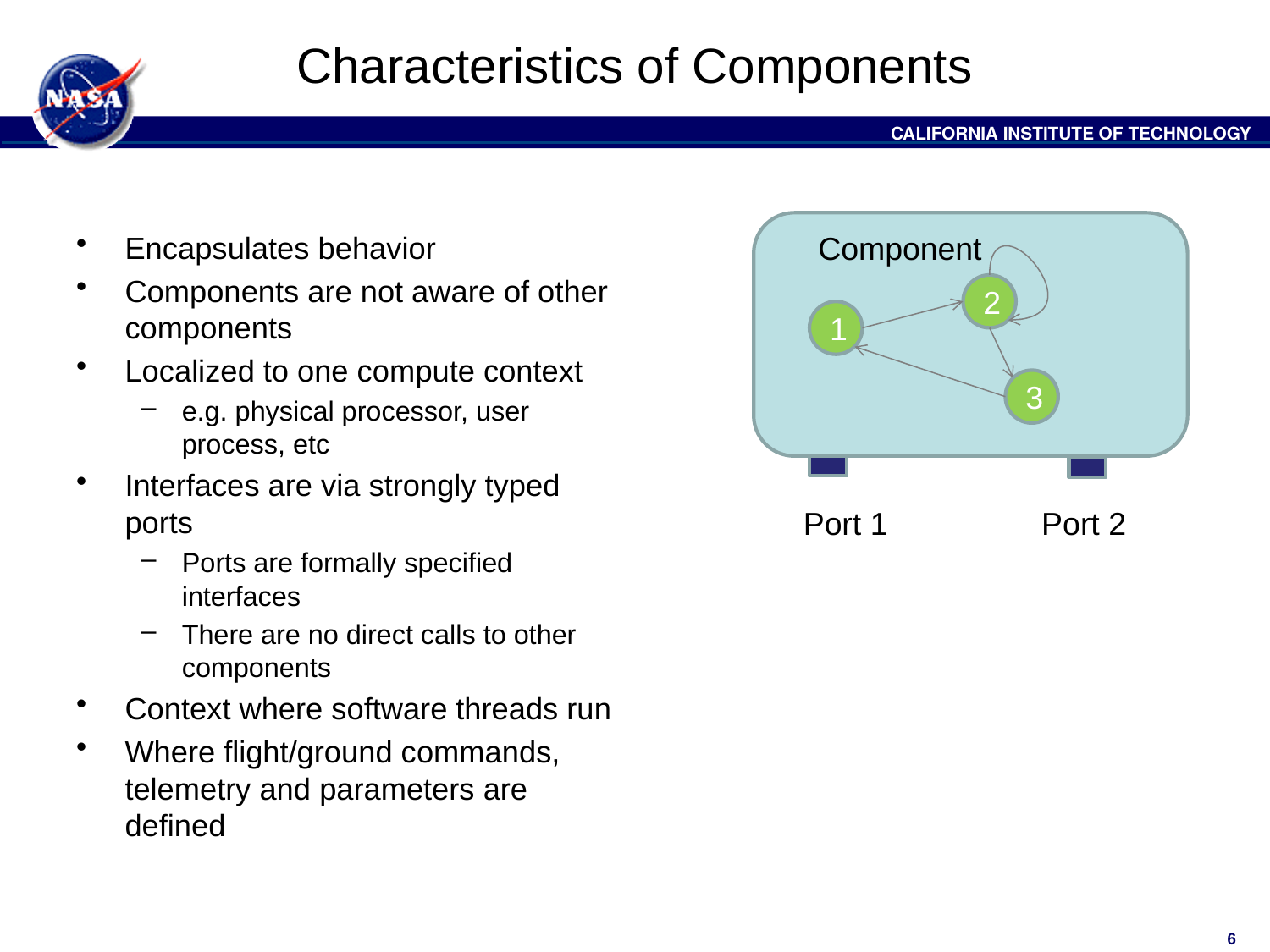

# Characteristics of Components

Encapsulates behavior
Components are not aware of other components
Localized to one compute context
e.g. physical processor, user process, etc
Interfaces are via strongly typed ports
Ports are formally specified interfaces
There are no direct calls to other components
Context where software threads run
Where flight/ground commands, telemetry and parameters are defined
Component
2
1
3

Port 1
Port 2
6